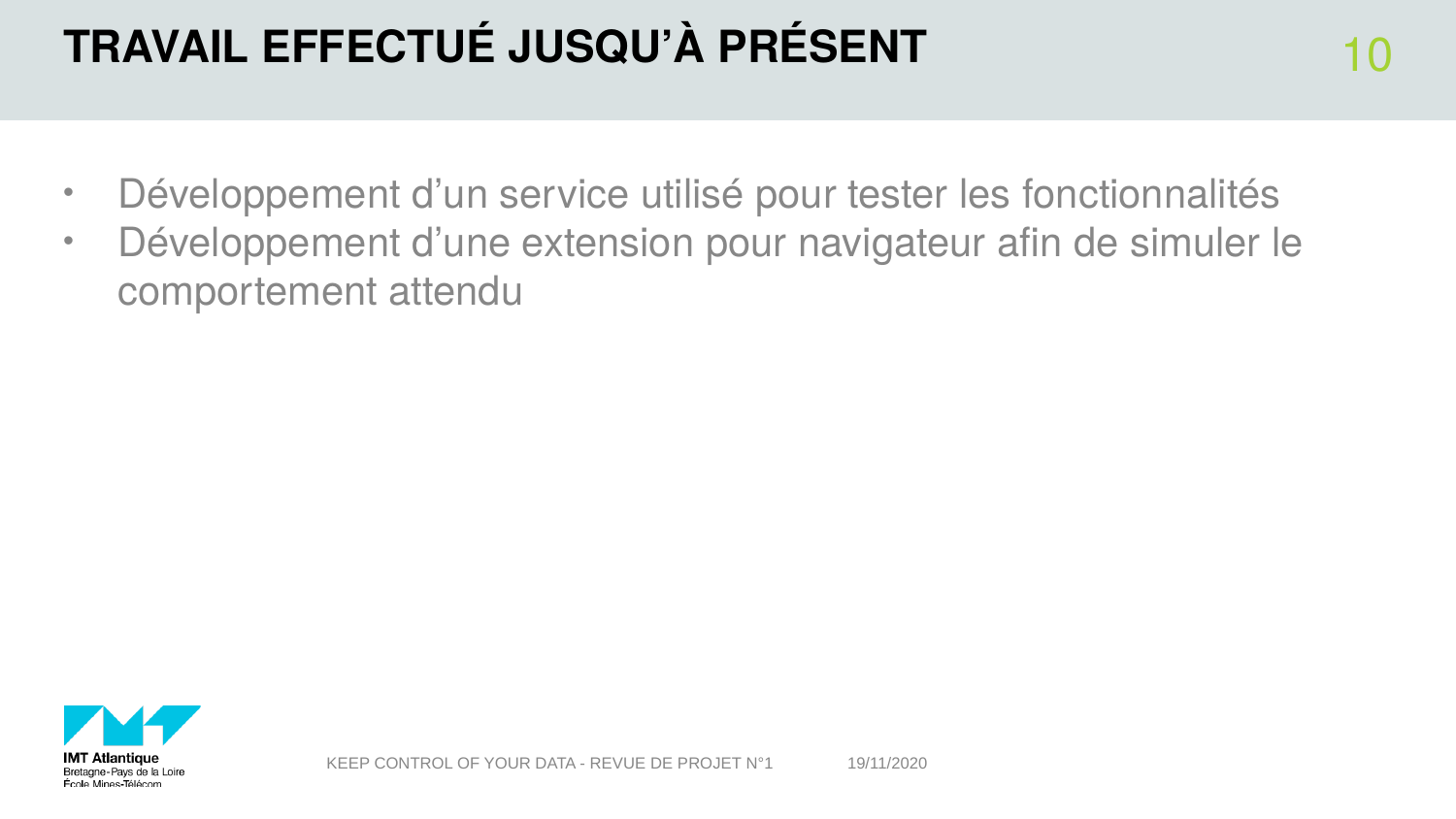

# Travail effectué jusqu’à présent
10

Développement d’un service utilisé pour tester les fonctionnalités
Développement d’une extension pour navigateur afin de simuler le comportement attendu

Keep Control of your Data - Revue de projet n°1
19/11/2020